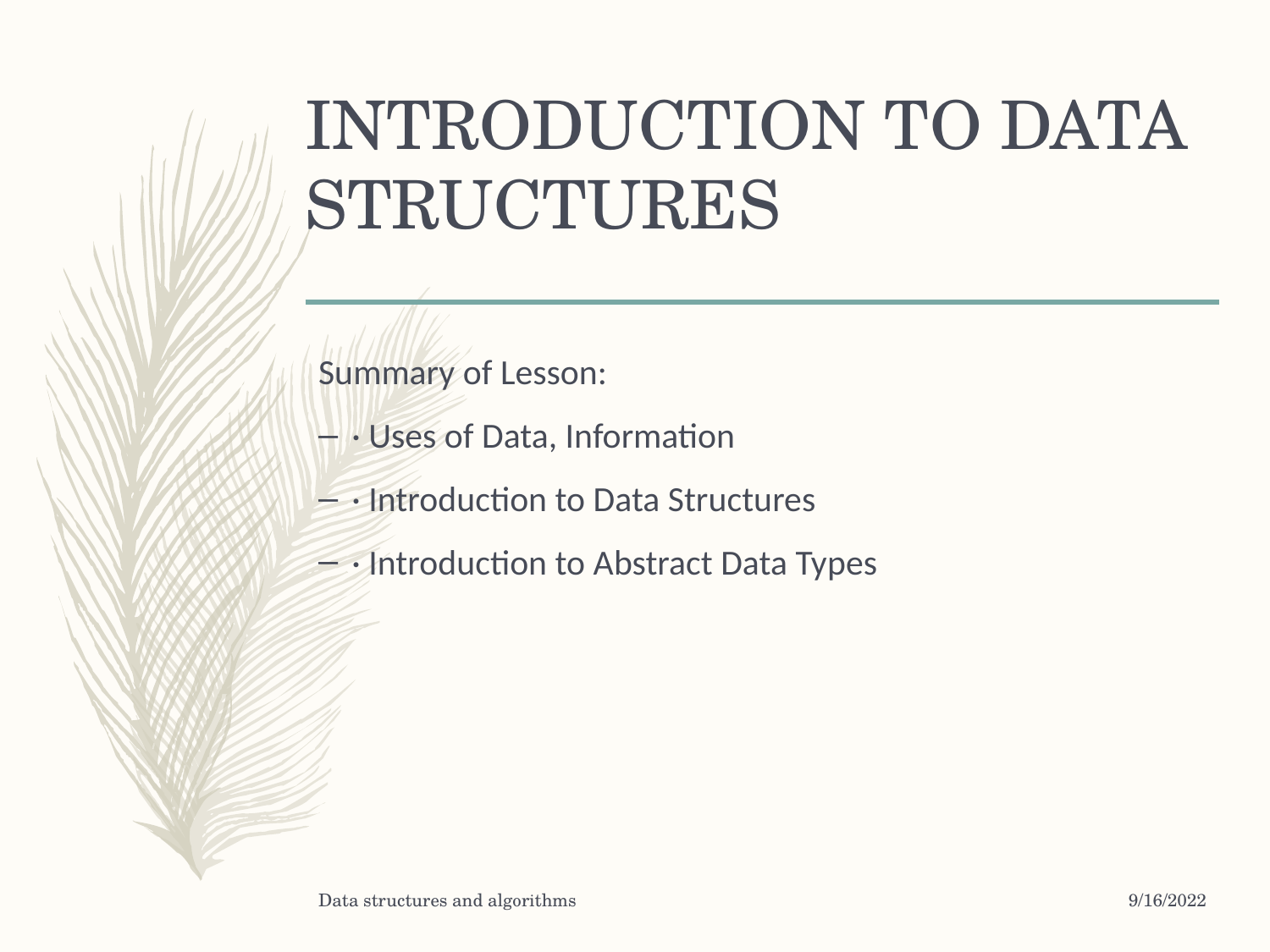

# INTRODUCTION TO DATA STRUCTURES
Summary of Lesson:
· Uses of Data, Information
· Introduction to Data Structures
· Introduction to Abstract Data Types
Data structures and algorithms
9/16/2022